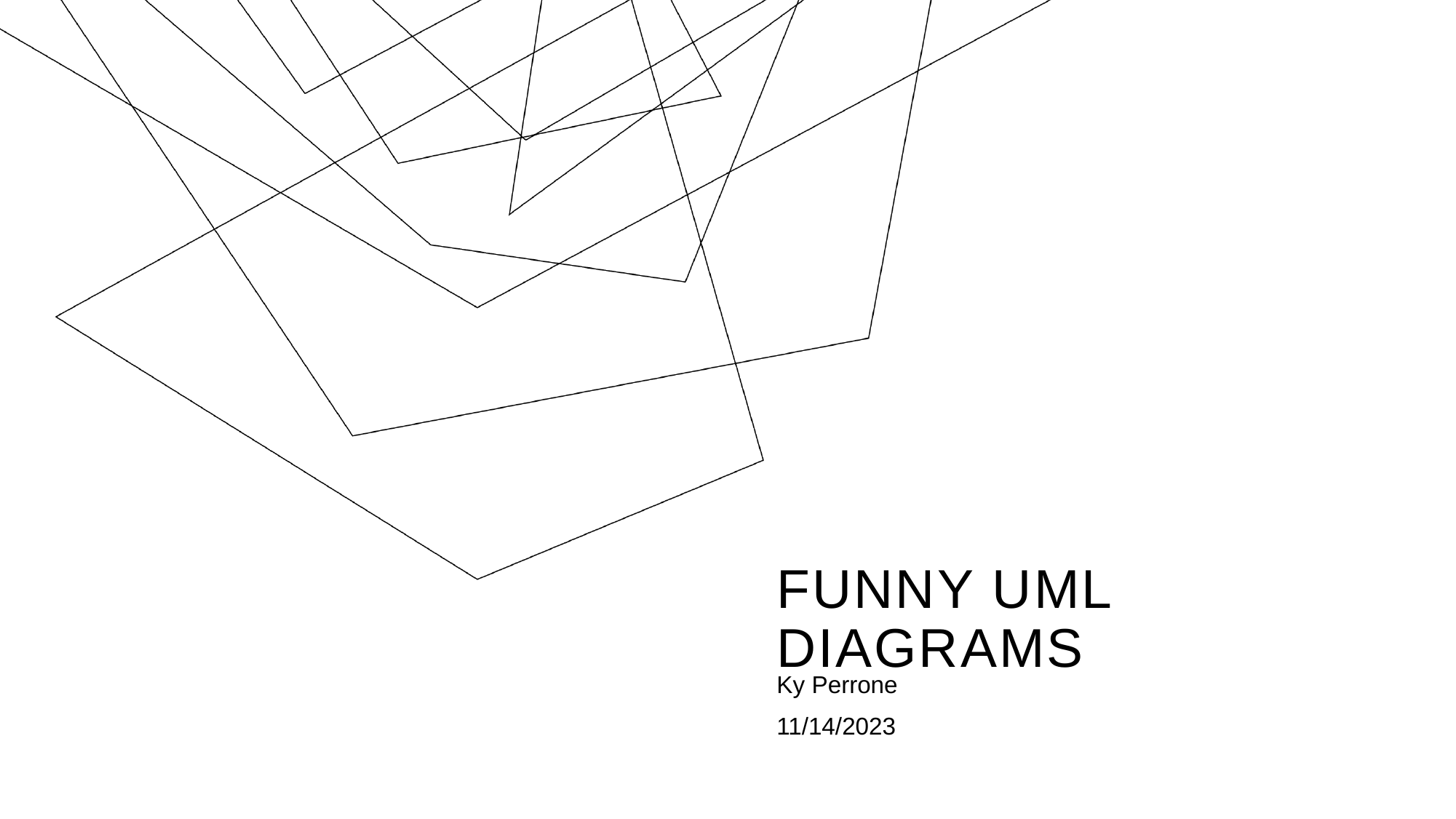

# Funny uml diagrams
Ky Perrone
11/14/2023